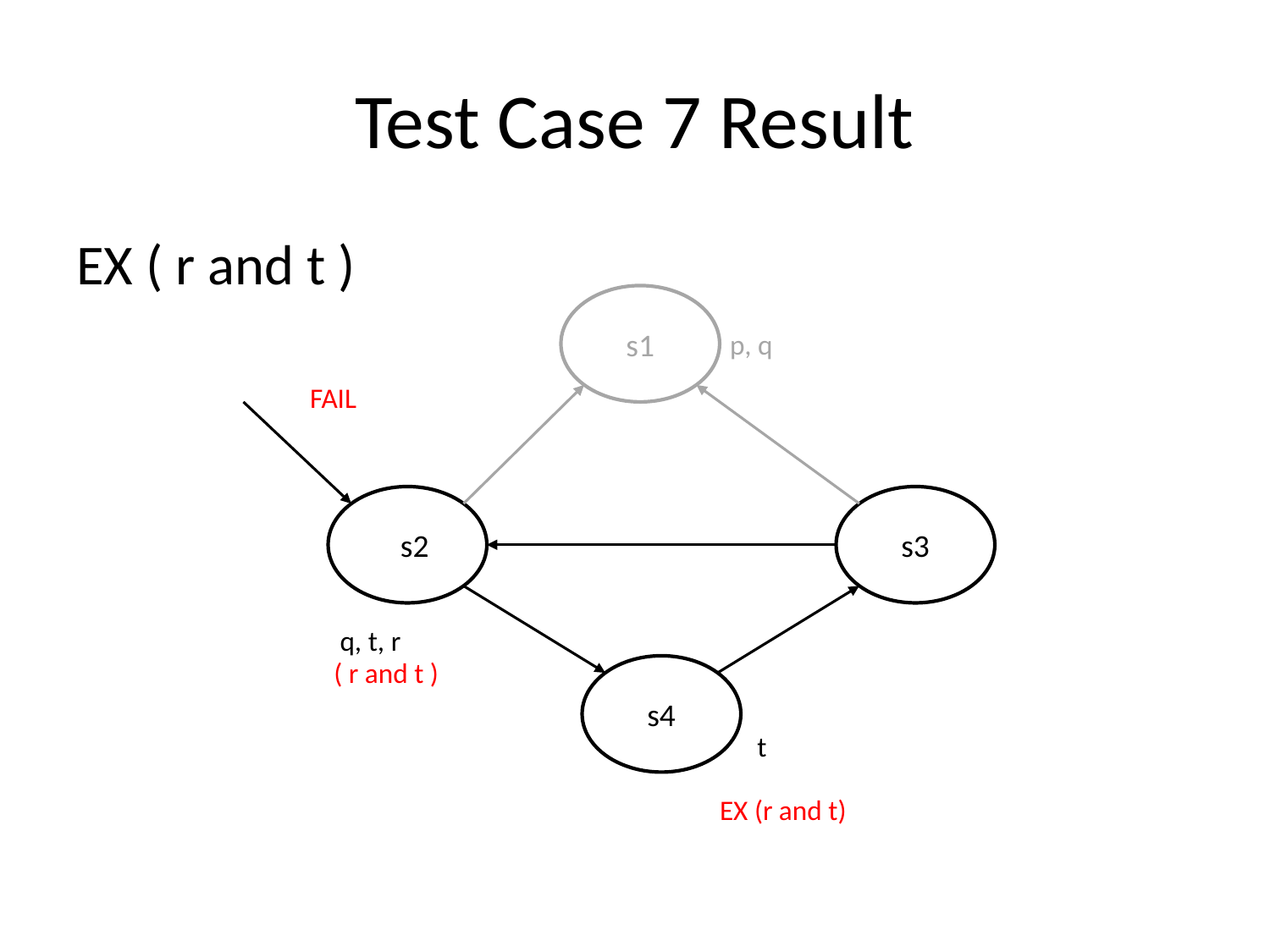

# Test Case 7 Result
EX ( r and t )
s1
p, q
FAIL
Ss2
s3
q, t, r
( r and t )
s4
t
EX (r and t)